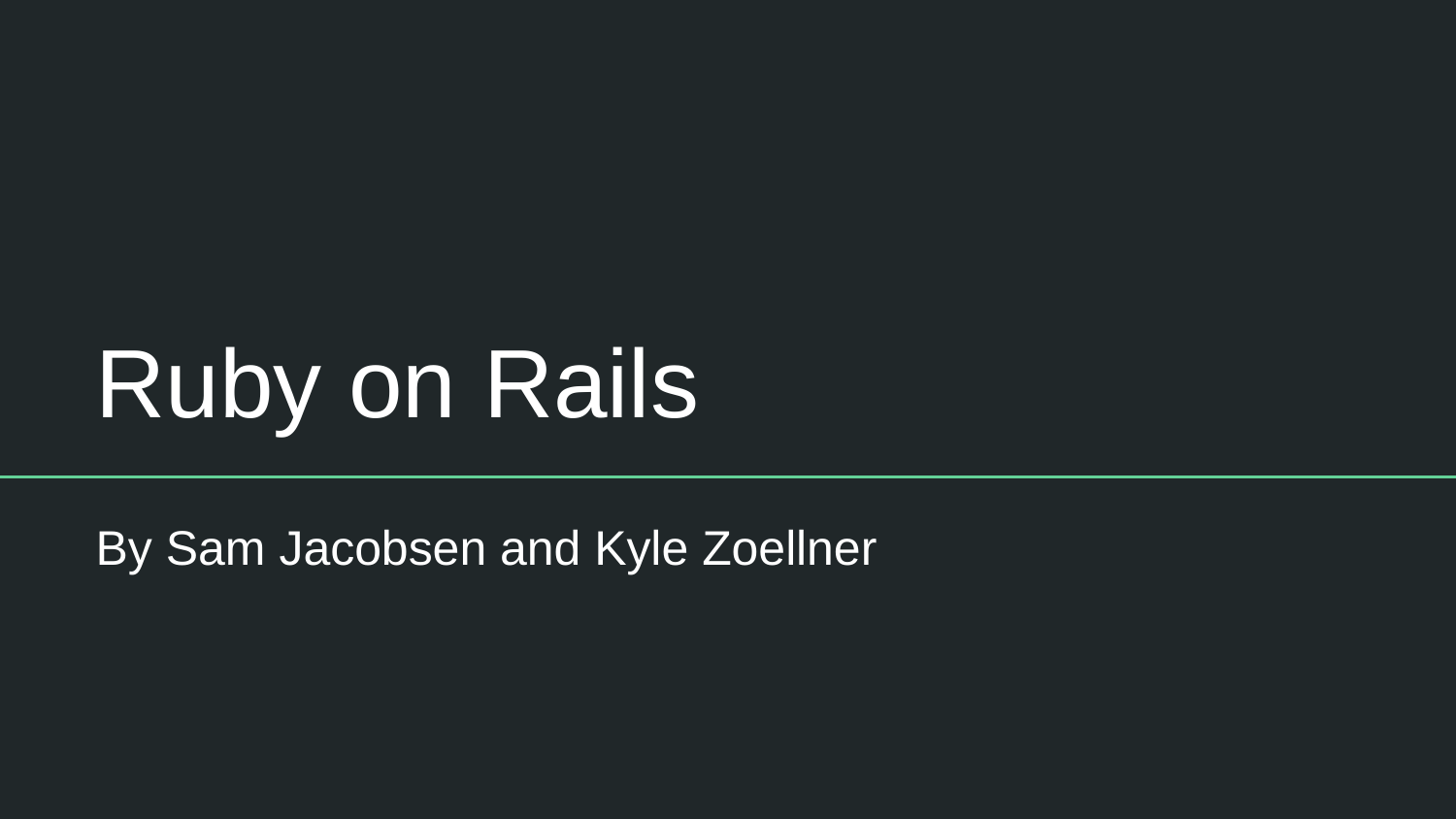

# Ruby on Rails
By Sam Jacobsen and Kyle Zoellner